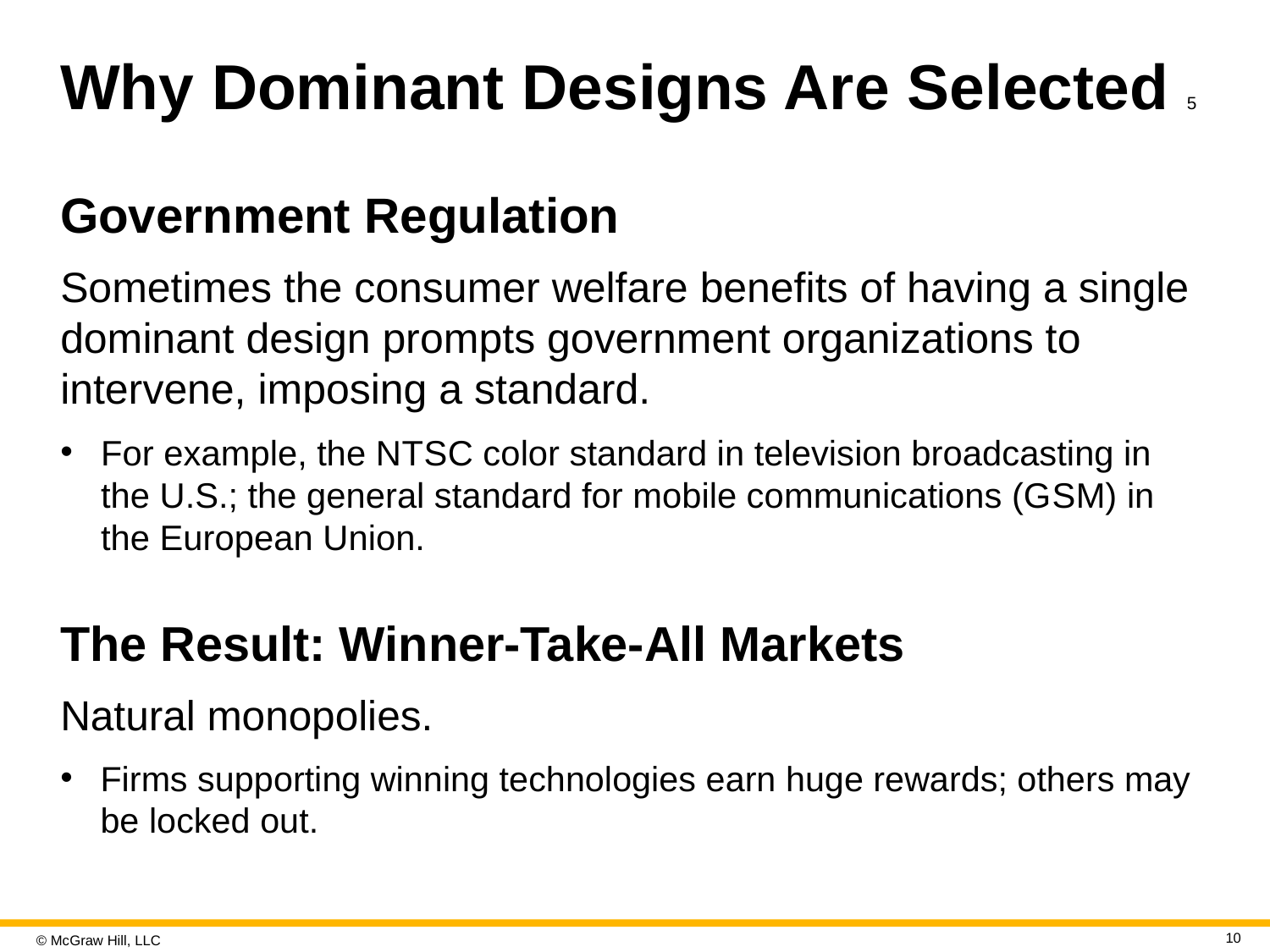

# Why Dominant Designs Are Selected 5
Government Regulation
Sometimes the consumer welfare benefits of having a single dominant design prompts government organizations to intervene, imposing a standard.
For example, the N T S C color standard in television broadcasting in the U.S.; the general standard for mobile communications (G S M) in the European Union.
The Result: Winner-Take-All Markets
Natural monopolies.
Firms supporting winning technologies earn huge rewards; others may be locked out.
10